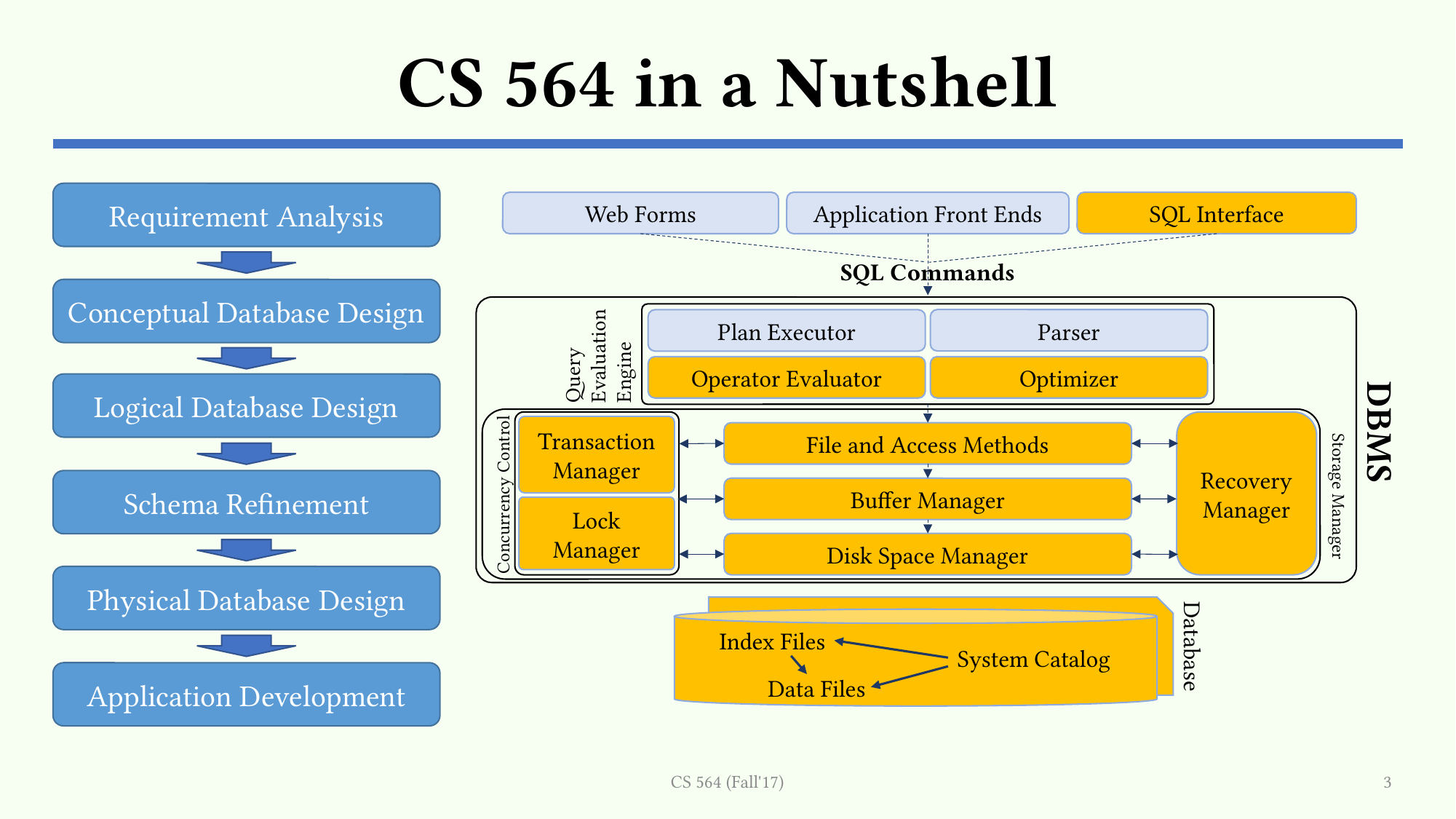

# CS 564 in a Nutshell
Requirement Analysis

Conceptual Database Design

Logical Database Design

Schema Refinement

Physical Database Design

Application Development
Web Forms
Application Front Ends
SQL Interface
SQL Commands

Query Evaluation Engine

Parser
Plan Executor
Operator Evaluator
Optimizer

Recovery Manager
Transaction Manager
DBMS
File and Access Methods
Concurrency Control
Storage Manager
Buffer Manager
Lock Manager
Disk Space Manager

Index Files
Database
System Catalog
Data Files
CS 564 (Fall'17)
3